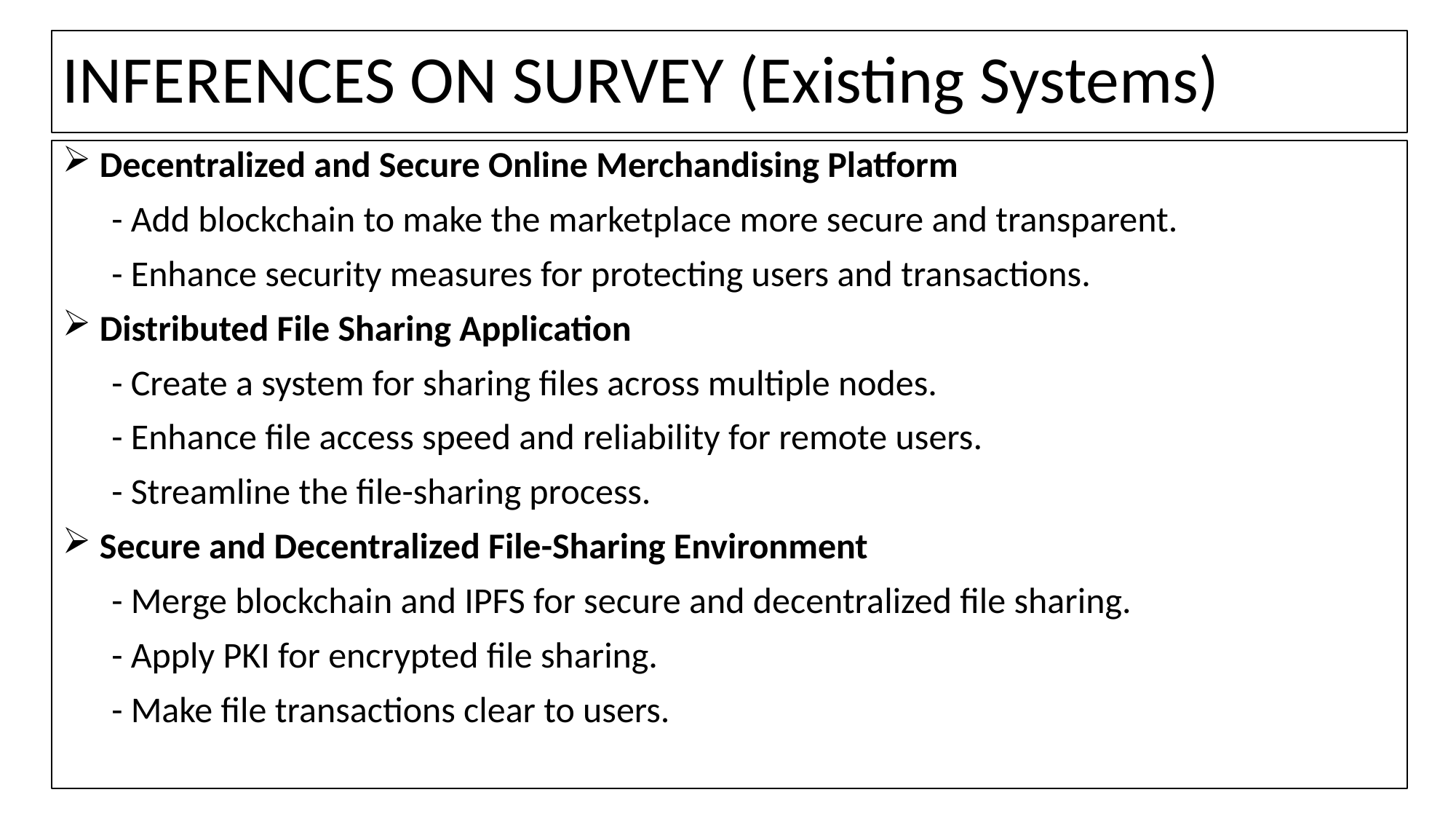

# INFERENCES ON SURVEY (Existing Systems)
 Decentralized and Secure Online Merchandising Platform
      - Add blockchain to make the marketplace more secure and transparent.
      - Enhance security measures for protecting users and transactions.
 Distributed File Sharing Application
      - Create a system for sharing files across multiple nodes.
      - Enhance file access speed and reliability for remote users.
      - Streamline the file-sharing process.
 Secure and Decentralized File-Sharing Environment
      - Merge blockchain and IPFS for secure and decentralized file sharing.
      - Apply PKI for encrypted file sharing.
      - Make file transactions clear to users.